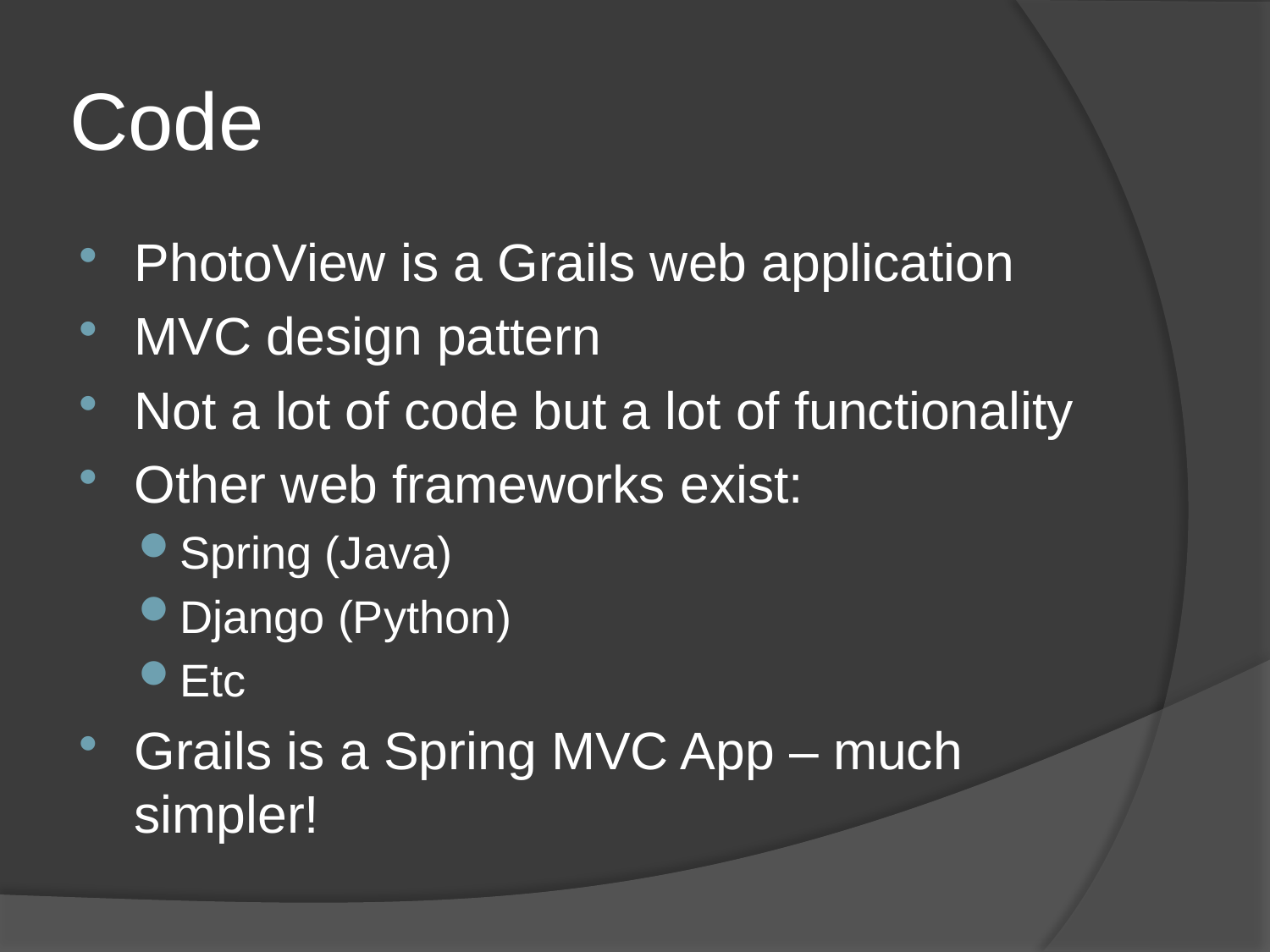

# Code
PhotoView is a Grails web application
MVC design pattern
Not a lot of code but a lot of functionality
Other web frameworks exist:
Spring (Java)
Django (Python)
Etc
Grails is a Spring MVC App – much simpler!